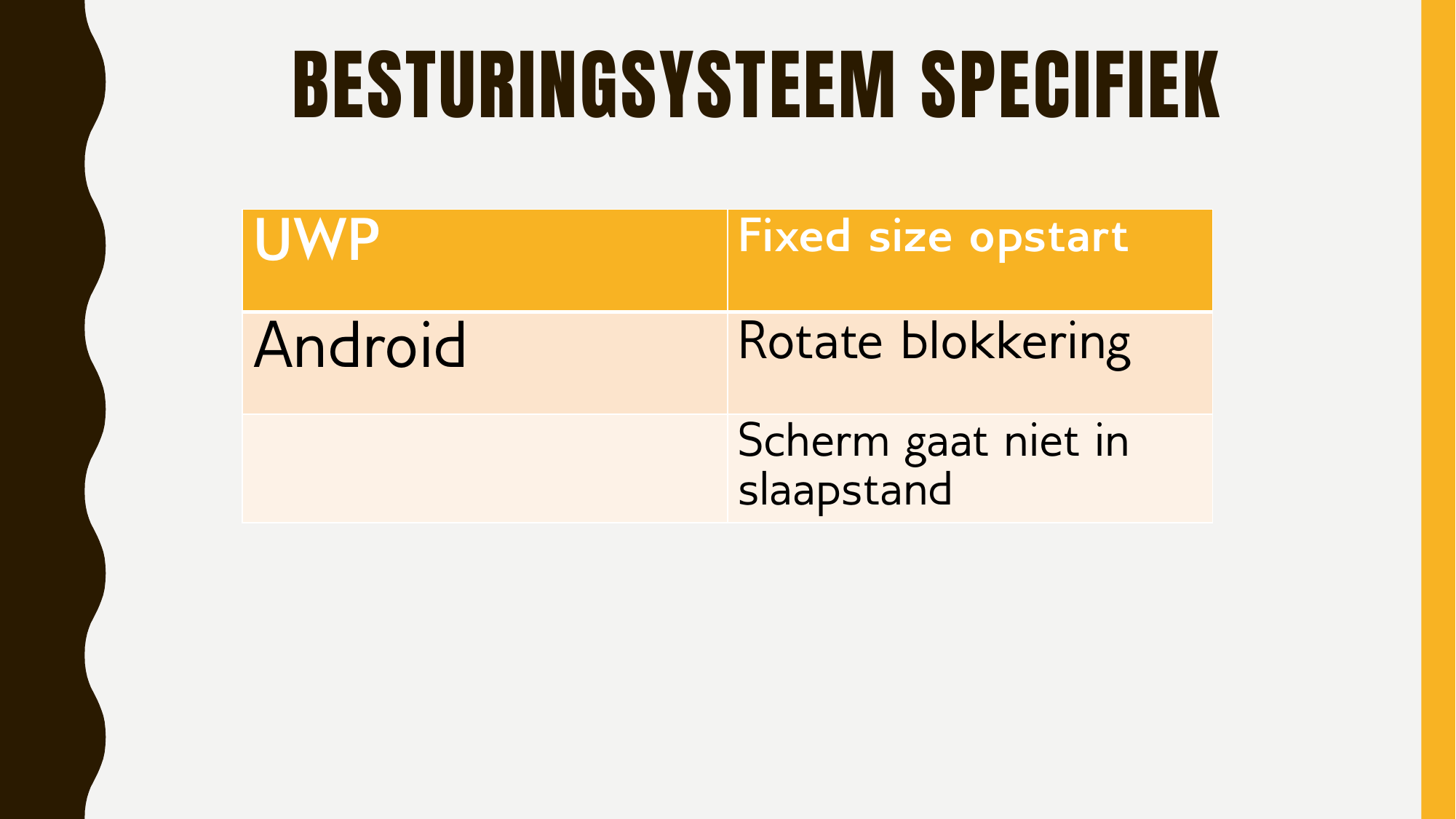

# Besturingsysteem Specifiek
| UWP | Fixed size opstart |
| --- | --- |
| Android | Rotate blokkering |
|  | Scherm gaat niet in slaapstand |